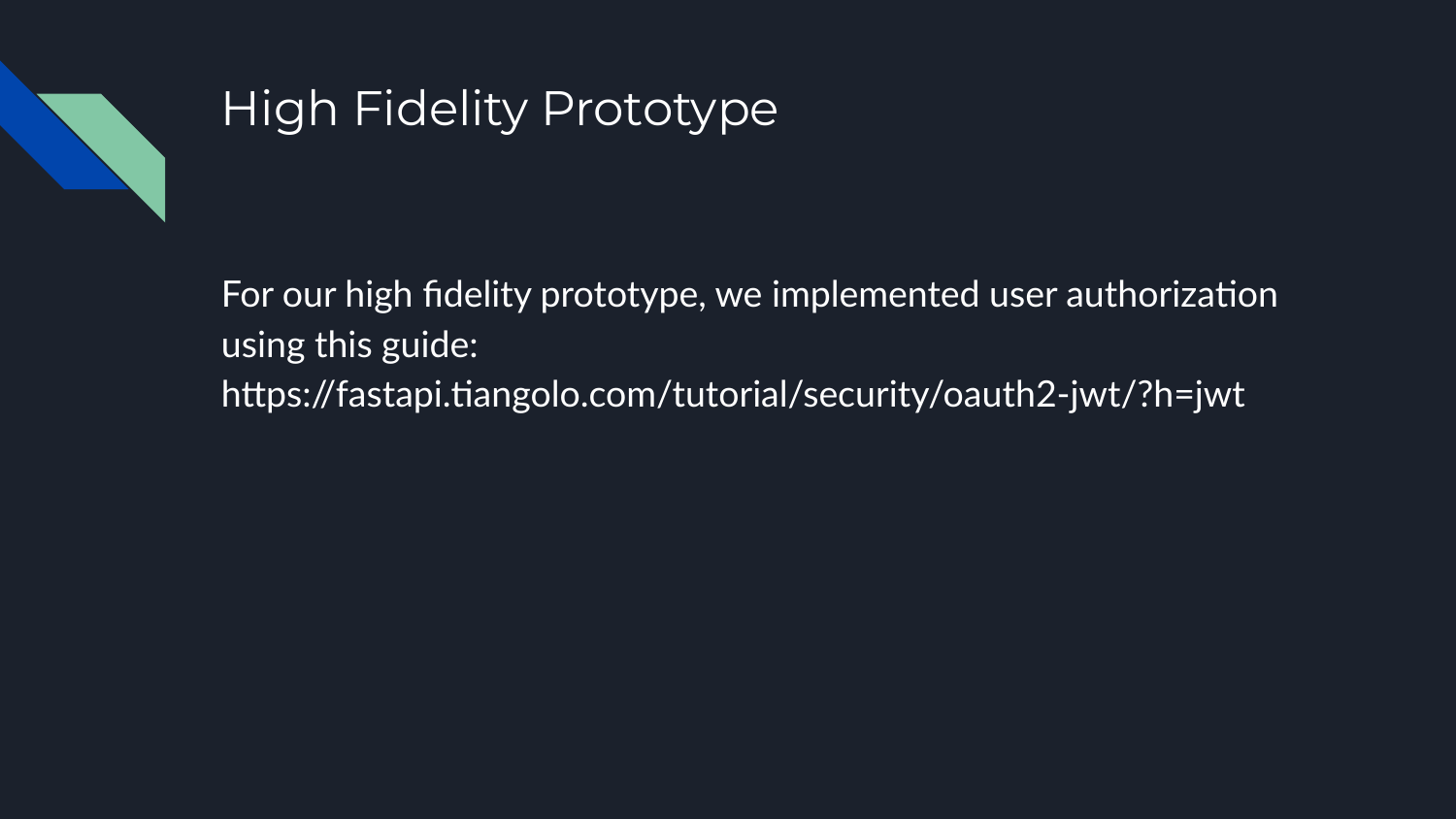

# High Fidelity Prototype
For our high fidelity prototype, we implemented user authorization using this guide: https://fastapi.tiangolo.com/tutorial/security/oauth2-jwt/?h=jwt